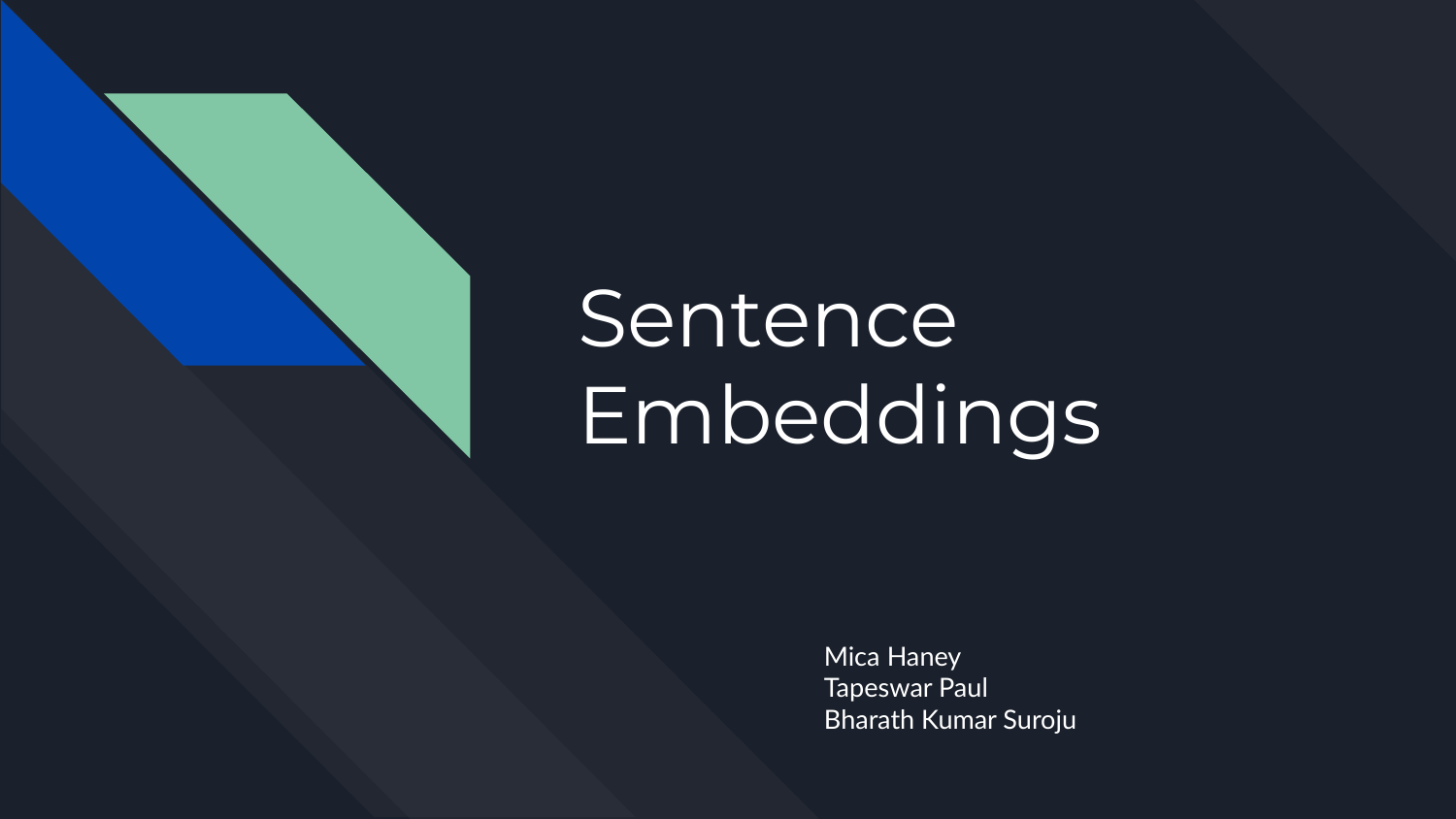

# Sentence Embeddings
Mica Haney
Tapeswar Paul
Bharath Kumar Suroju